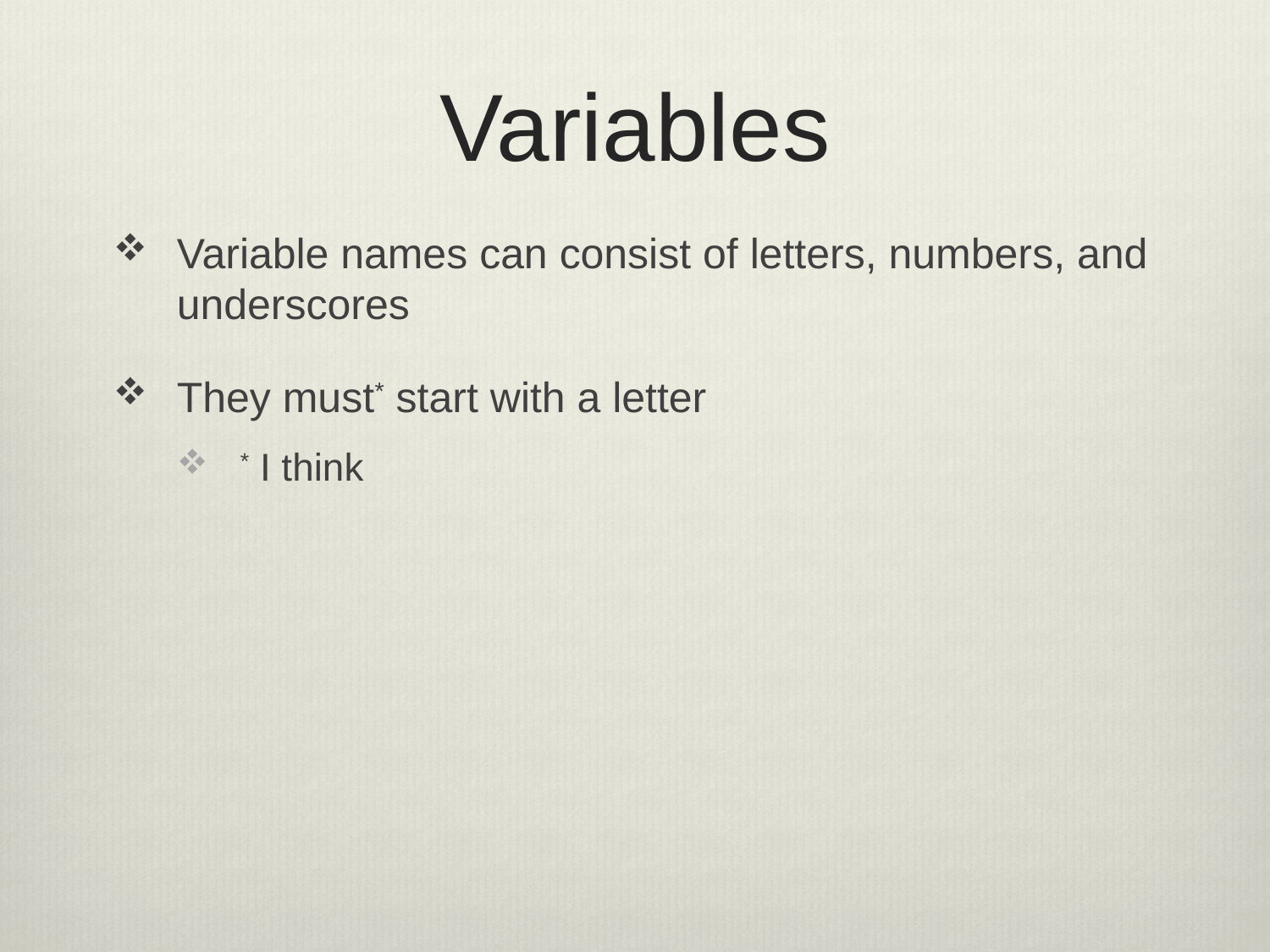

# Variables
Variable names can consist of letters, numbers, and underscores
They must* start with a letter
* I think